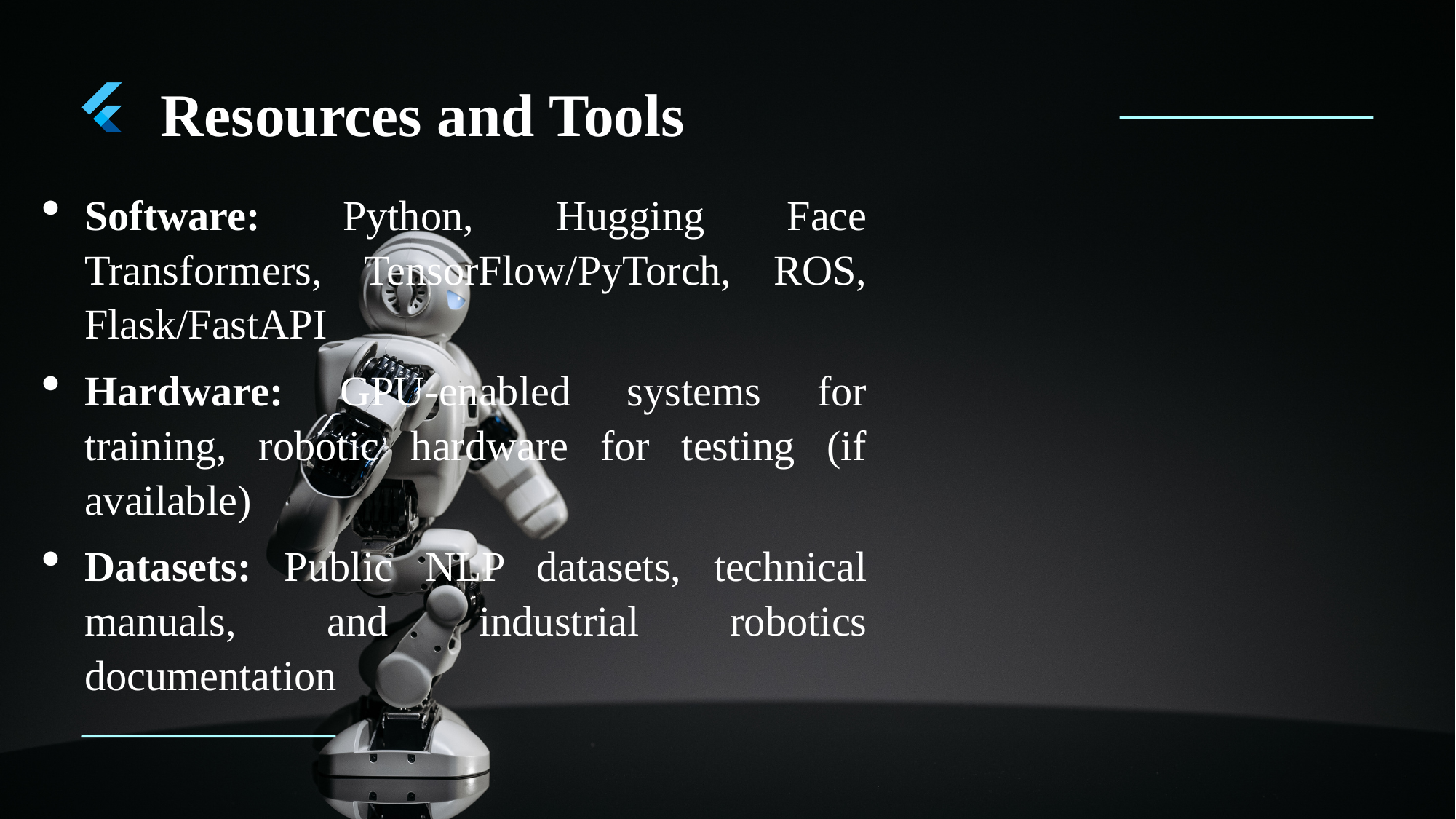

Resources and Tools

Software: Python, Hugging Face Transformers, TensorFlow/PyTorch, ROS, Flask/FastAPI
Hardware: GPU-enabled systems for training, robotic hardware for testing (if available)
Datasets: Public NLP datasets, technical manuals, and industrial robotics documentation